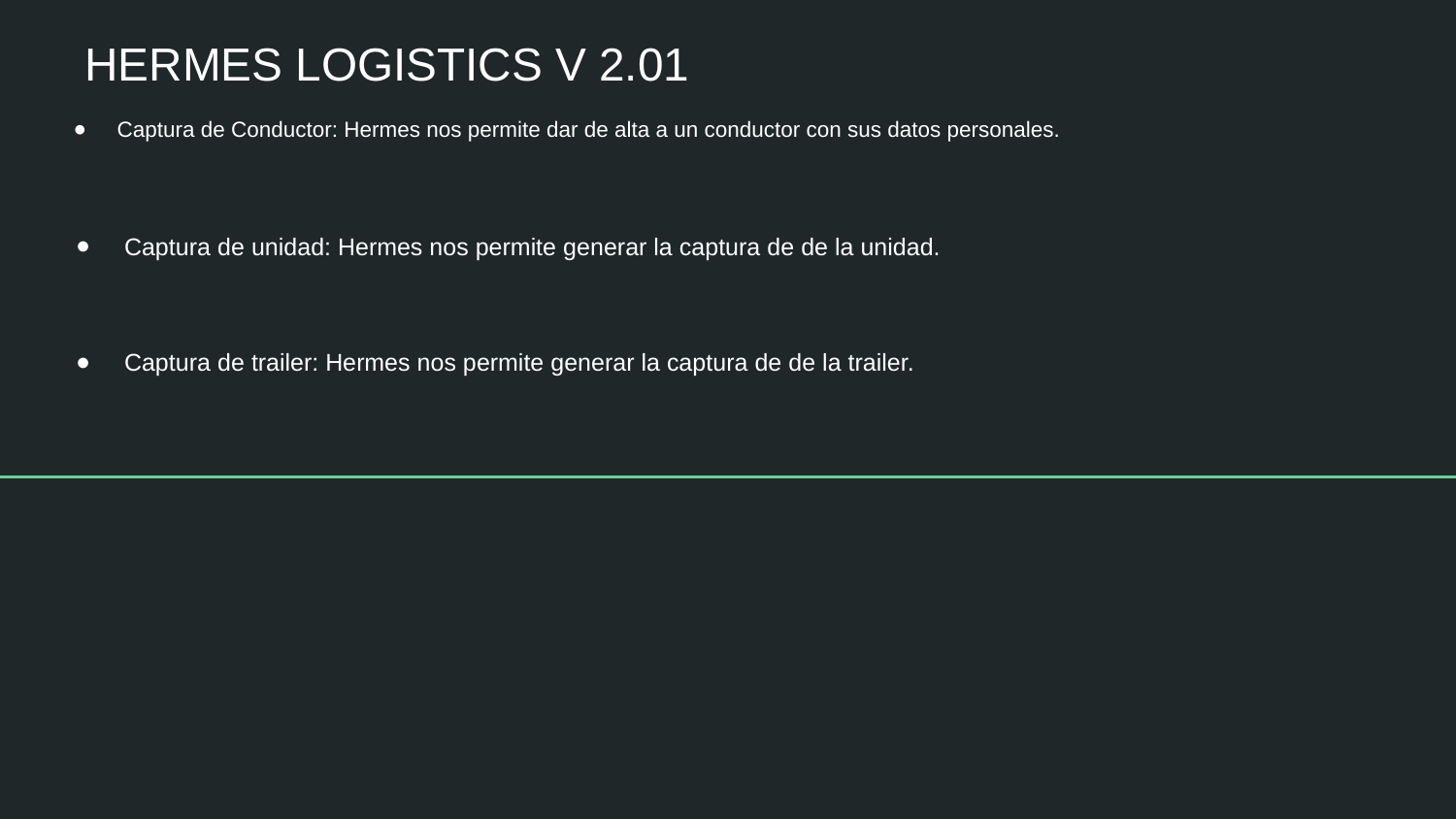

# HERMES LOGISTICS V 2.01
Captura de Conductor: Hermes nos permite dar de alta a un conductor con sus datos personales.
Captura de unidad: Hermes nos permite generar la captura de de la unidad.
Captura de trailer: Hermes nos permite generar la captura de de la trailer.